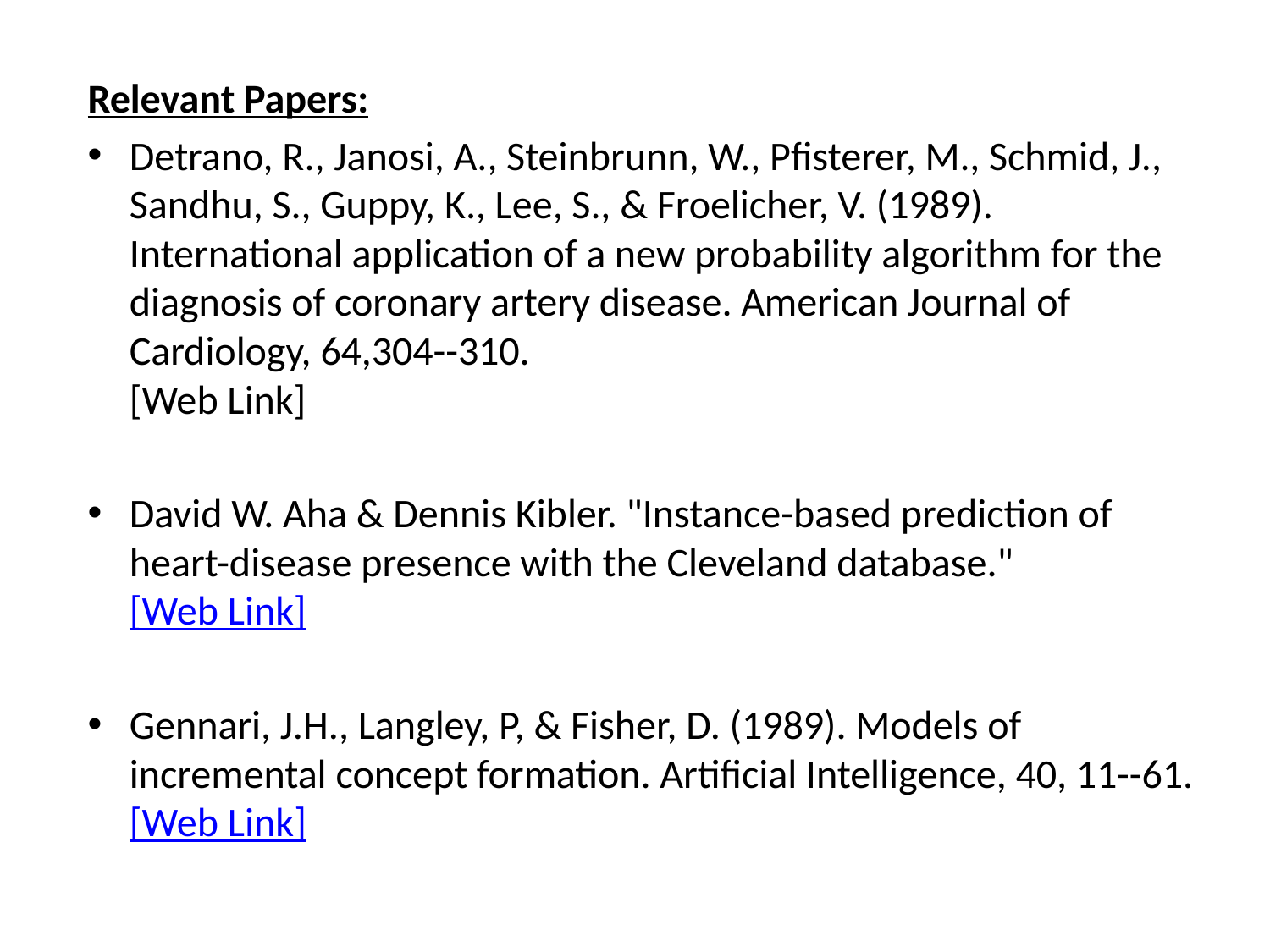

Relevant Papers:
Detrano, R., Janosi, A., Steinbrunn, W., Pfisterer, M., Schmid, J., Sandhu, S., Guppy, K., Lee, S., & Froelicher, V. (1989). International application of a new probability algorithm for the diagnosis of coronary artery disease. American Journal of Cardiology, 64,304--310.
[Web Link]

David W. Aha & Dennis Kibler. "Instance-based prediction of heart-disease presence with the Cleveland database."
[Web Link]

Gennari, J.H., Langley, P, & Fisher, D. (1989). Models of incremental concept formation. Artificial Intelligence, 40, 11--61.
[Web Link]